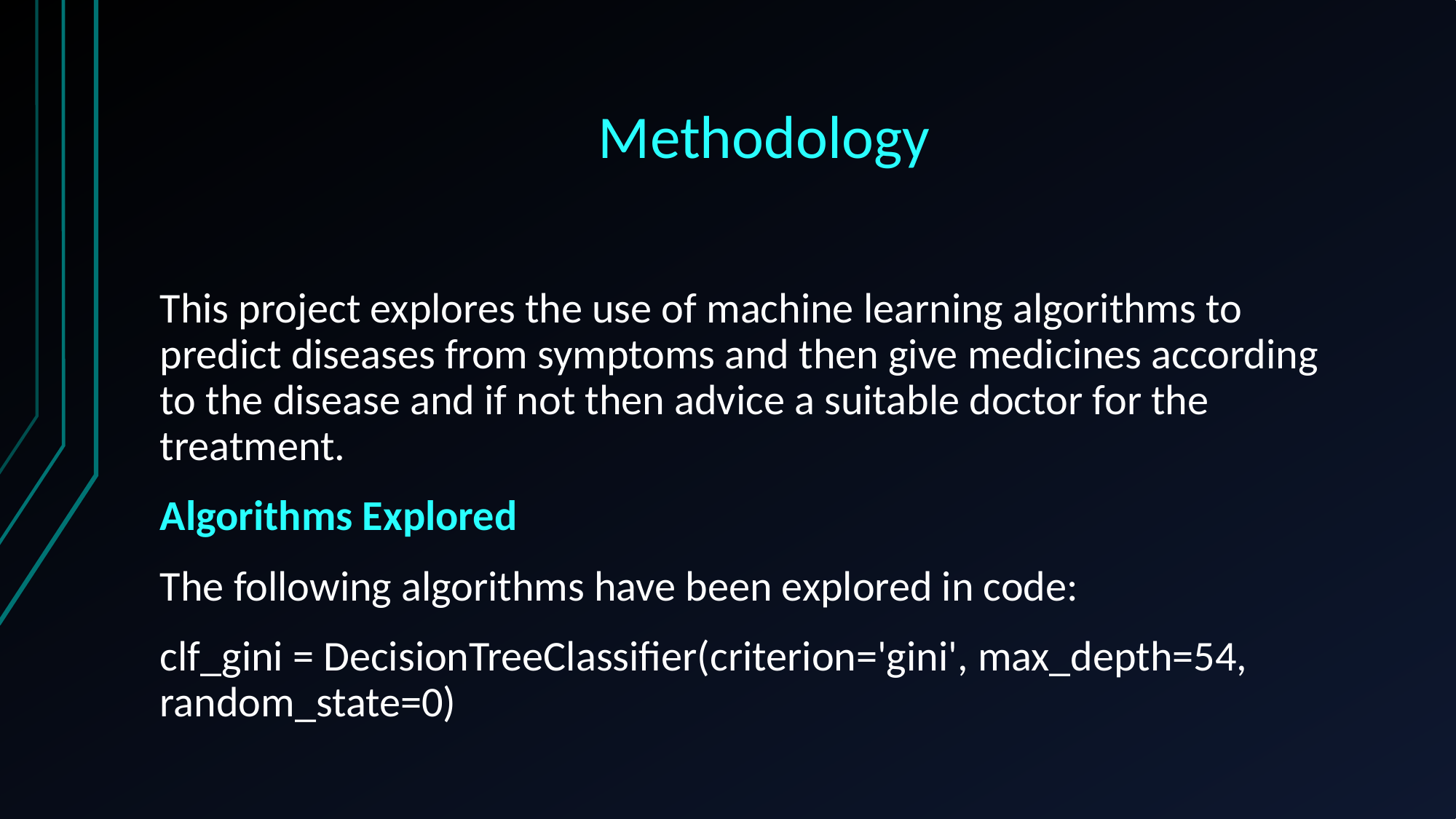

# Methodology

This project explores the use of machine learning algorithms to predict diseases from symptoms and then give medicines according to the disease and if not then advice a suitable doctor for the treatment.
Algorithms Explored
The following algorithms have been explored in code:
clf_gini = DecisionTreeClassifier(criterion='gini', max_depth=54, random_state=0)